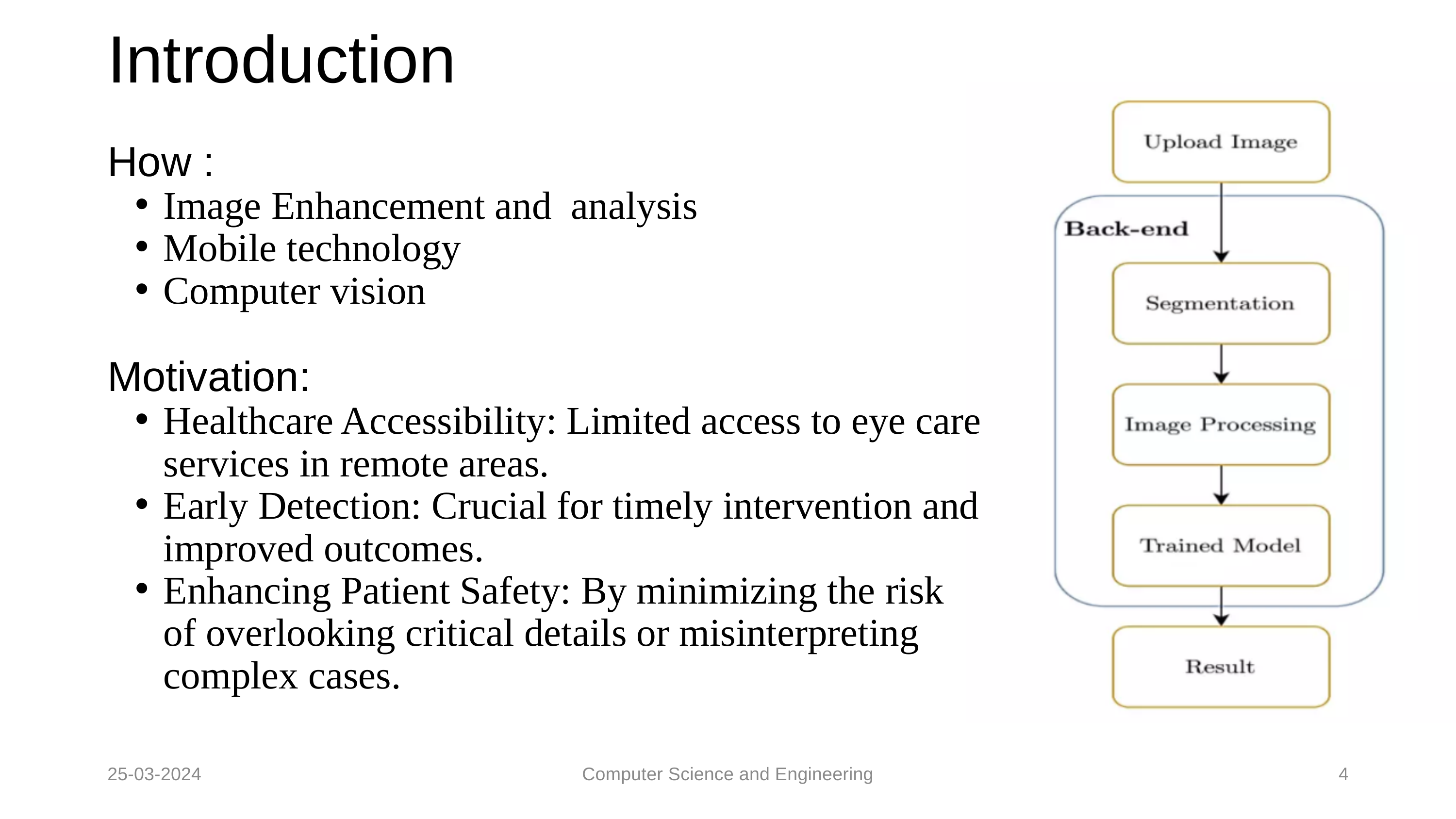

Introduction

How :
Image Enhancement and  analysis
Mobile technology
Computer vision

Motivation:
Healthcare Accessibility: Limited access to eye care services in remote areas.
Early Detection: Crucial for timely intervention and improved outcomes.
Enhancing Patient Safety: By minimizing the risk of overlooking critical details or misinterpreting complex cases.
25-03-2024
Computer Science and Engineering
4